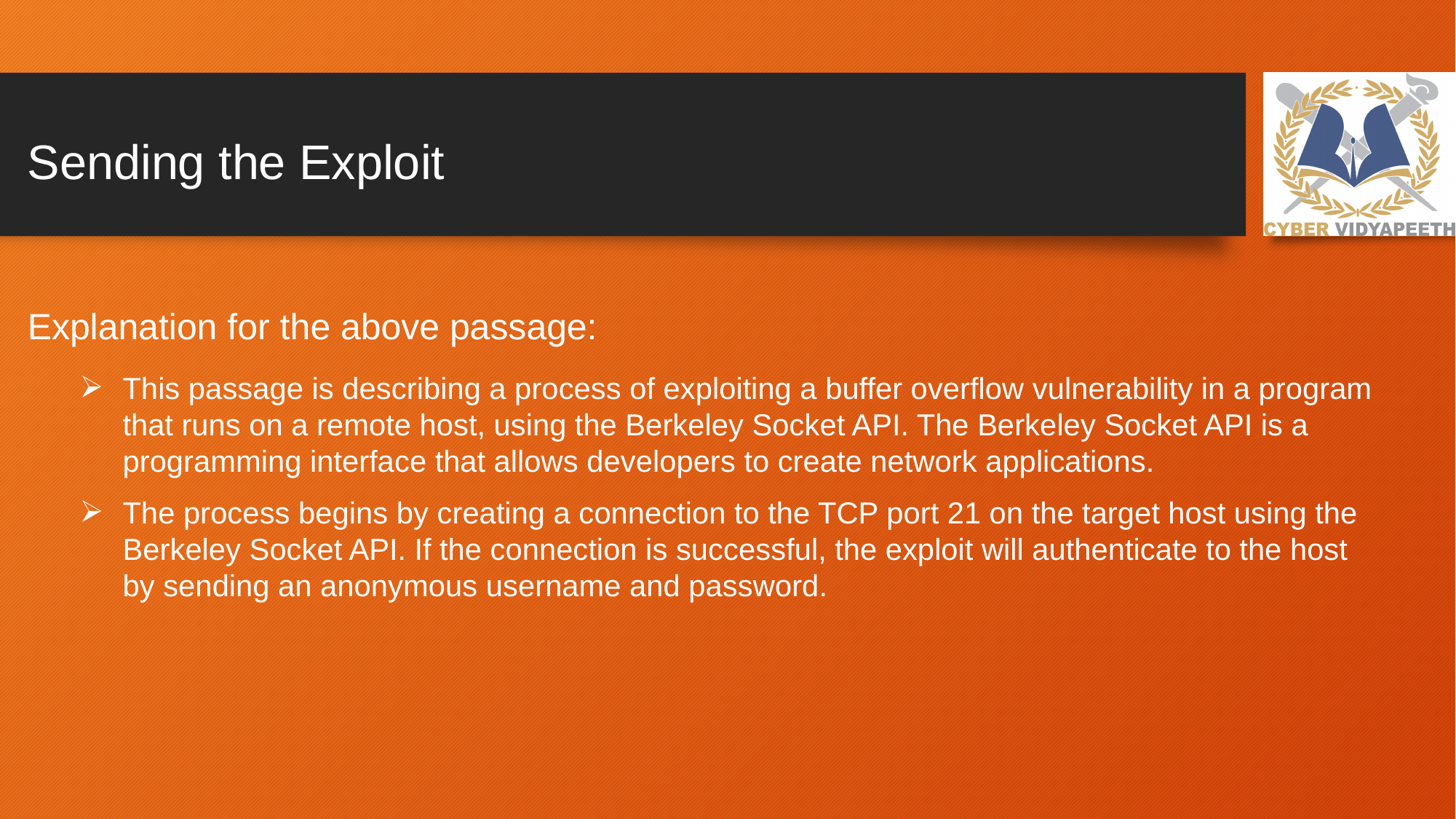

# Sending the Exploit
Explanation for the above passage:
This passage is describing a process of exploiting a buffer overflow vulnerability in a program that runs on a remote host, using the Berkeley Socket API. The Berkeley Socket API is a programming interface that allows developers to create network applications.
The process begins by creating a connection to the TCP port 21 on the target host using the Berkeley Socket API. If the connection is successful, the exploit will authenticate to the host by sending an anonymous username and password.